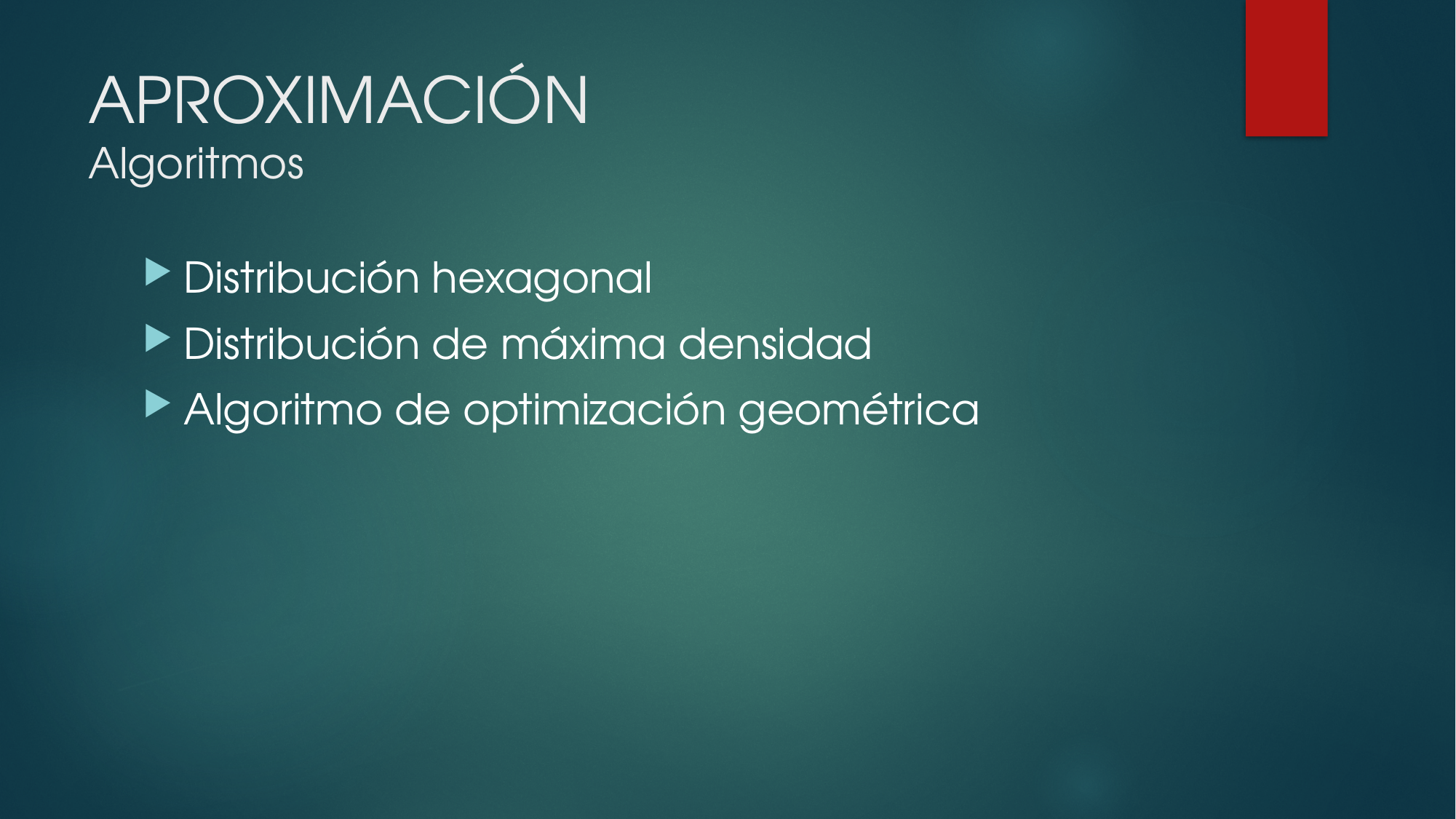

# APROXIMACIÓN Algoritmos
Distribución hexagonal
Distribución de máxima densidad
Algoritmo de optimización geométrica